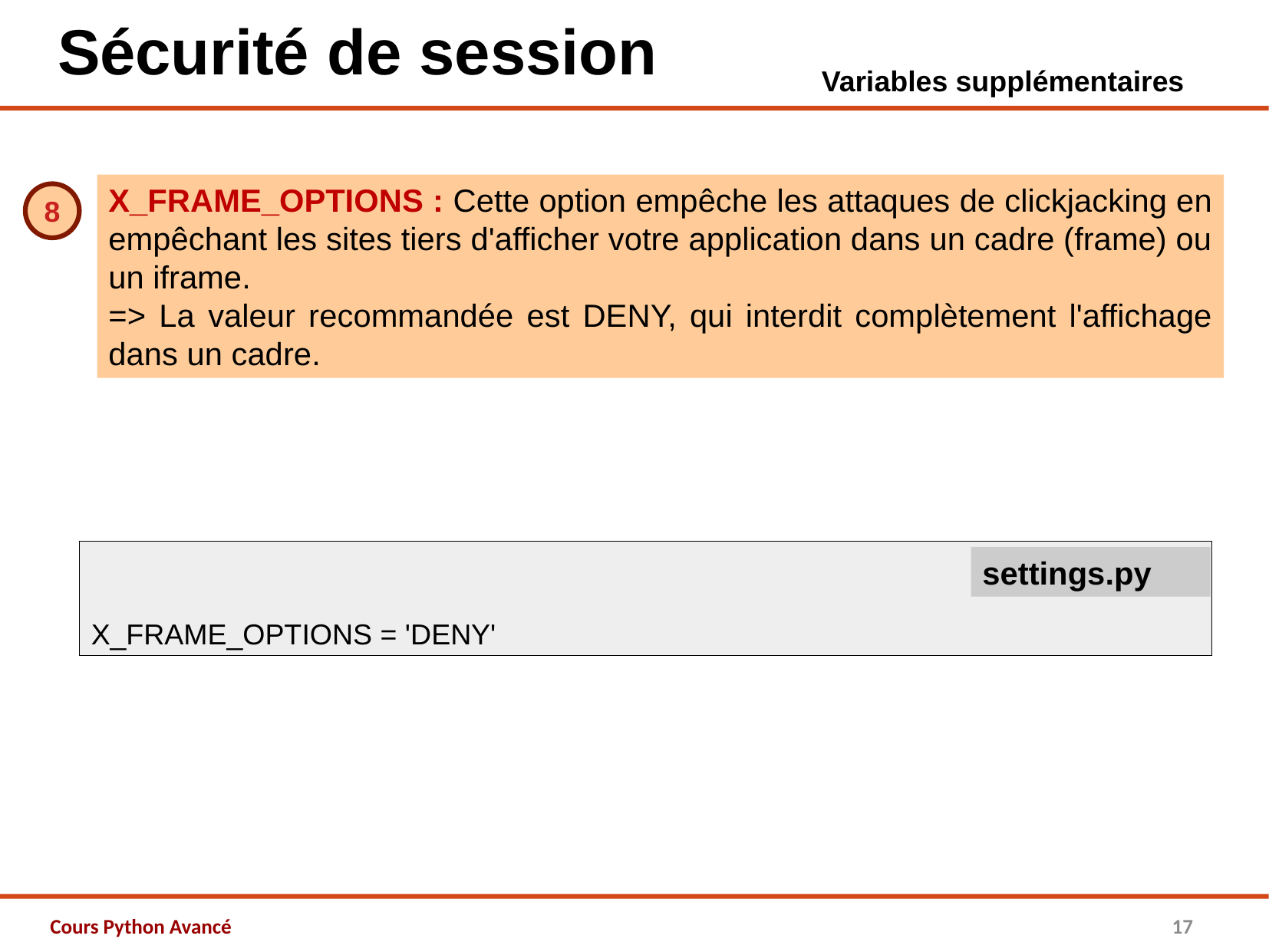

Sécurité de session
Variables supplémentaires

X_FRAME_OPTIONS : Cette option empêche les attaques de clickjacking en empêchant les sites tiers d'afficher votre application dans un cadre (frame) ou un iframe.
=> La valeur recommandée est DENY, qui interdit complètement l'affichage dans un cadre.
8

X_FRAME_OPTIONS = 'DENY'
settings.py

Cours Python Avancé
17